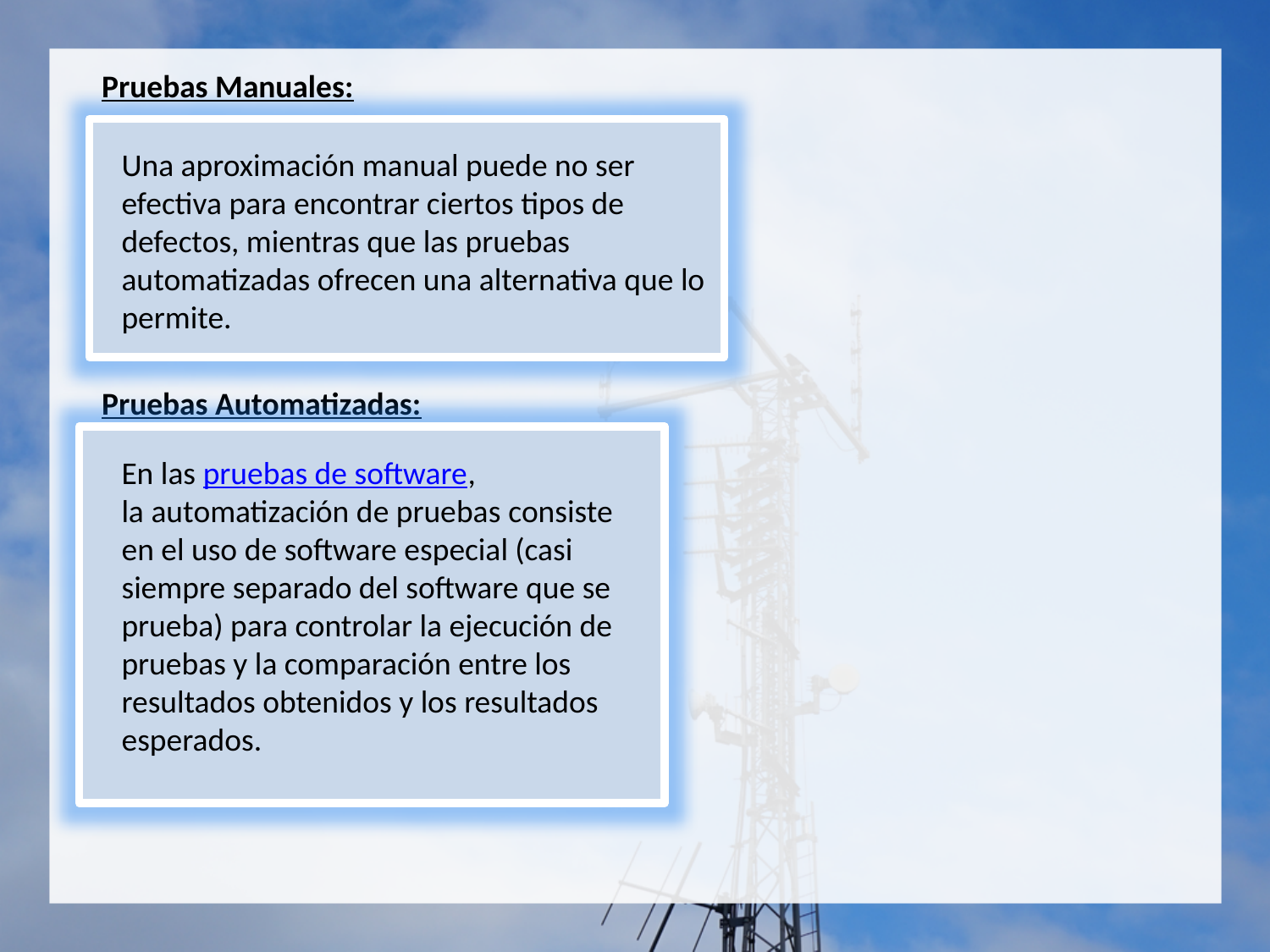

Pruebas Manuales:

Una aproximación manual puede no ser efectiva para encontrar ciertos tipos de defectos, mientras que las pruebas automatizadas ofrecen una alternativa que lo permite.
Pruebas Automatizadas:

En las pruebas de software, la automatización de pruebas consiste en el uso de software especial (casi siempre separado del software que se prueba) para controlar la ejecución de pruebas y la comparación entre los resultados obtenidos y los resultados esperados.